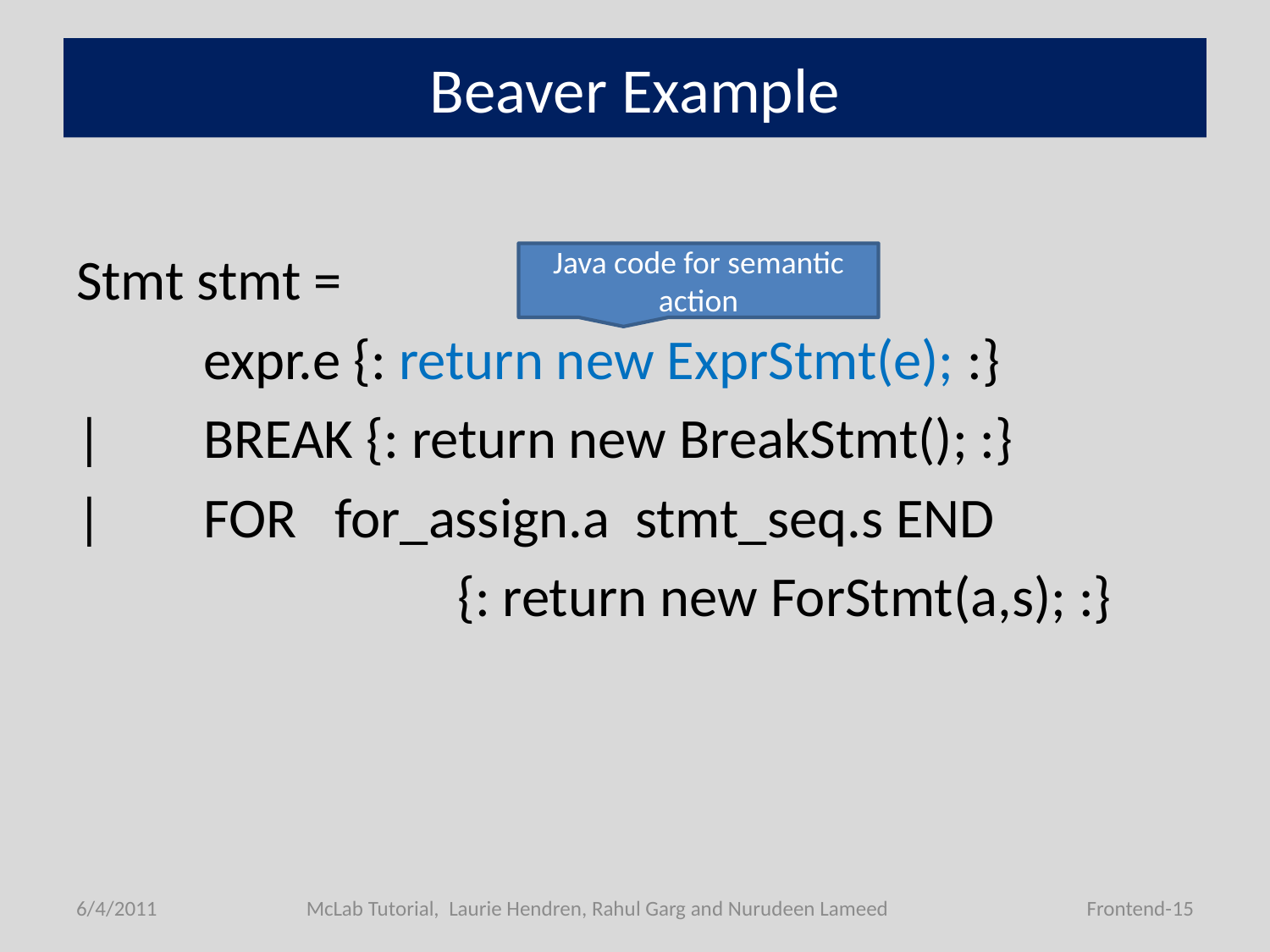

# Beaver Example

Stmt stmt =
	expr.e {: return new ExprStmt(e); :}
|	BREAK {: return new BreakStmt(); :}
|	FOR   for_assign.a  stmt_seq.s END
			{: return new ForStmt(a,s); :}
Java code for semantic action
6/4/2011
McLab Tutorial,  Laurie Hendren, Rahul Garg and Nurudeen Lameed
Frontend-15